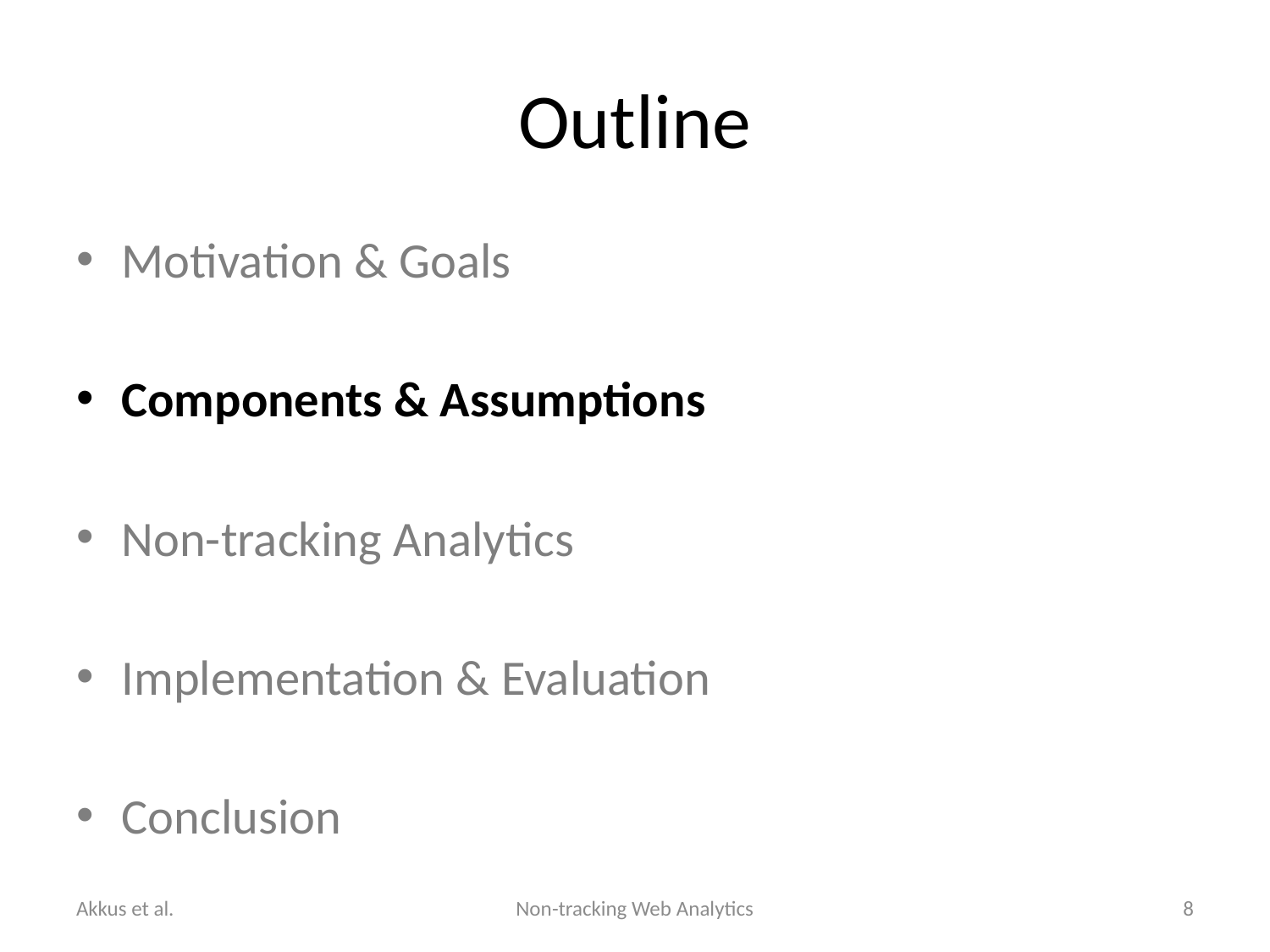

# Outline
Motivation & Goals

Components & Assumptions

Non-tracking Analytics

Implementation & Evaluation

Conclusion
Akkus et al.
Non-tracking Web Analytics
8